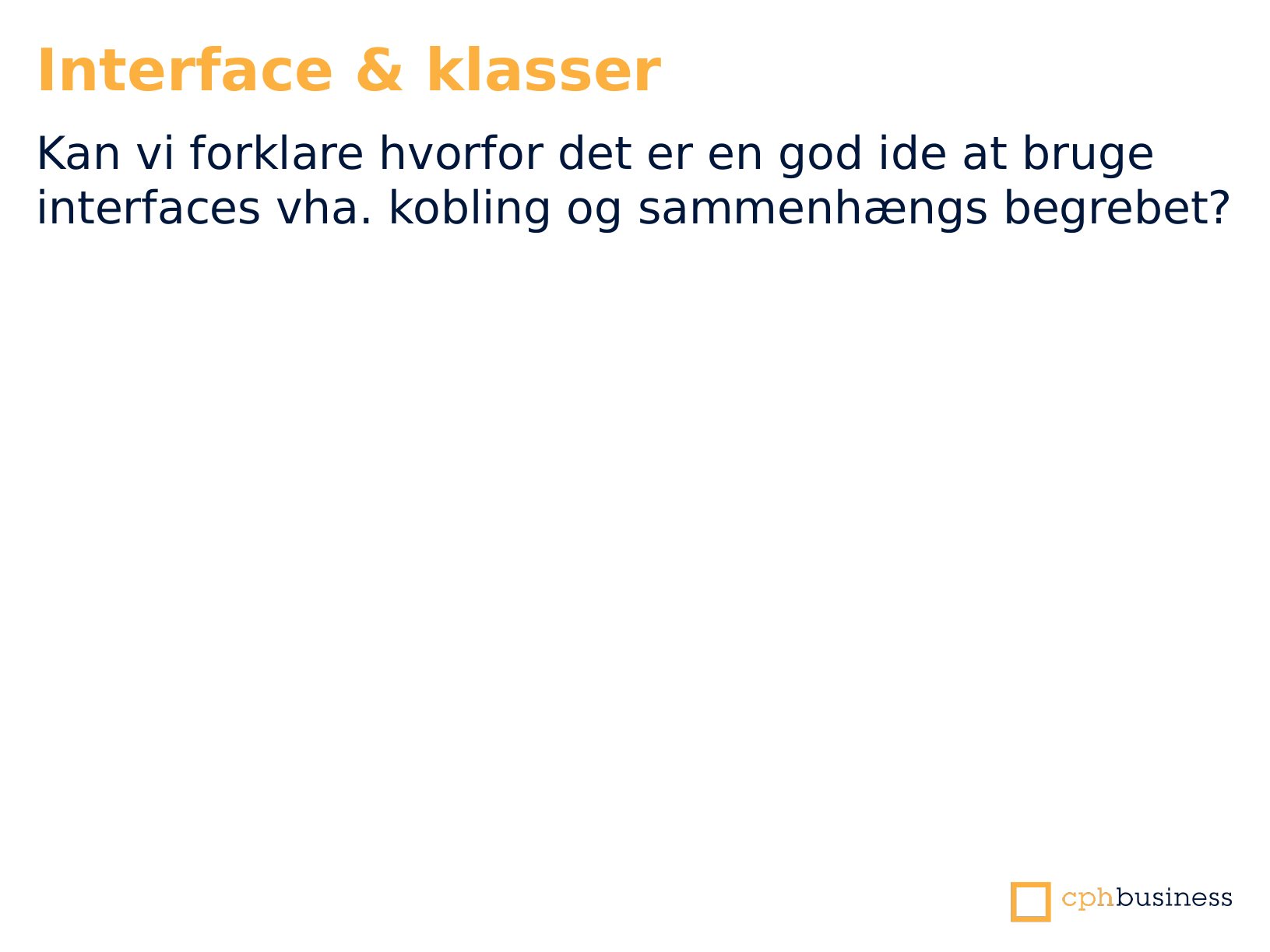

Interface & klasser
Kan vi forklare hvorfor det er en god ide at bruge interfaces vha. kobling og sammenhængs begrebet?